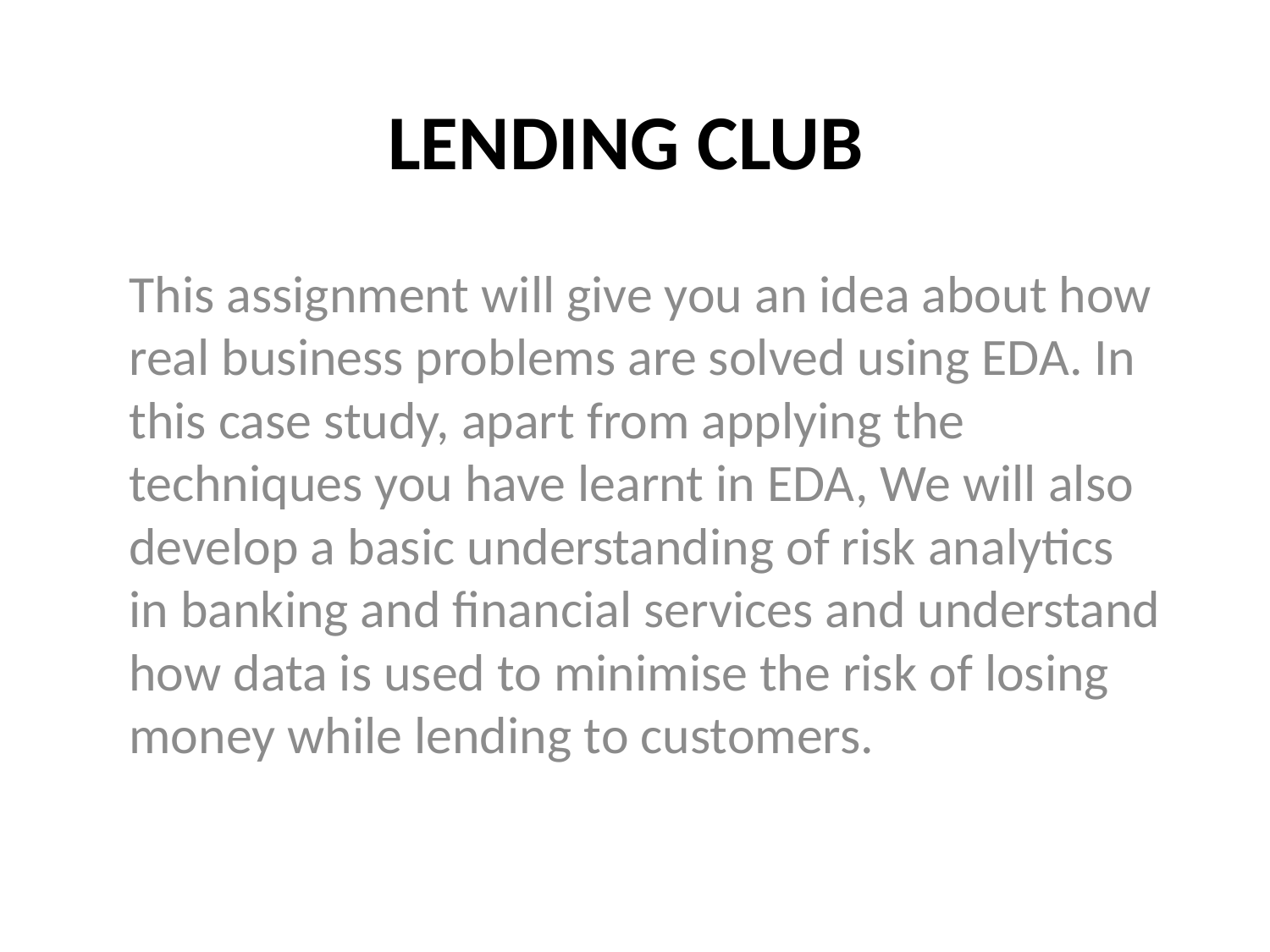

# LENDING CLUB
This assignment will give you an idea about how real business problems are solved using EDA. In this case study, apart from applying the techniques you have learnt in EDA, We will also develop a basic understanding of risk analytics in banking and financial services and understand how data is used to minimise the risk of losing money while lending to customers.